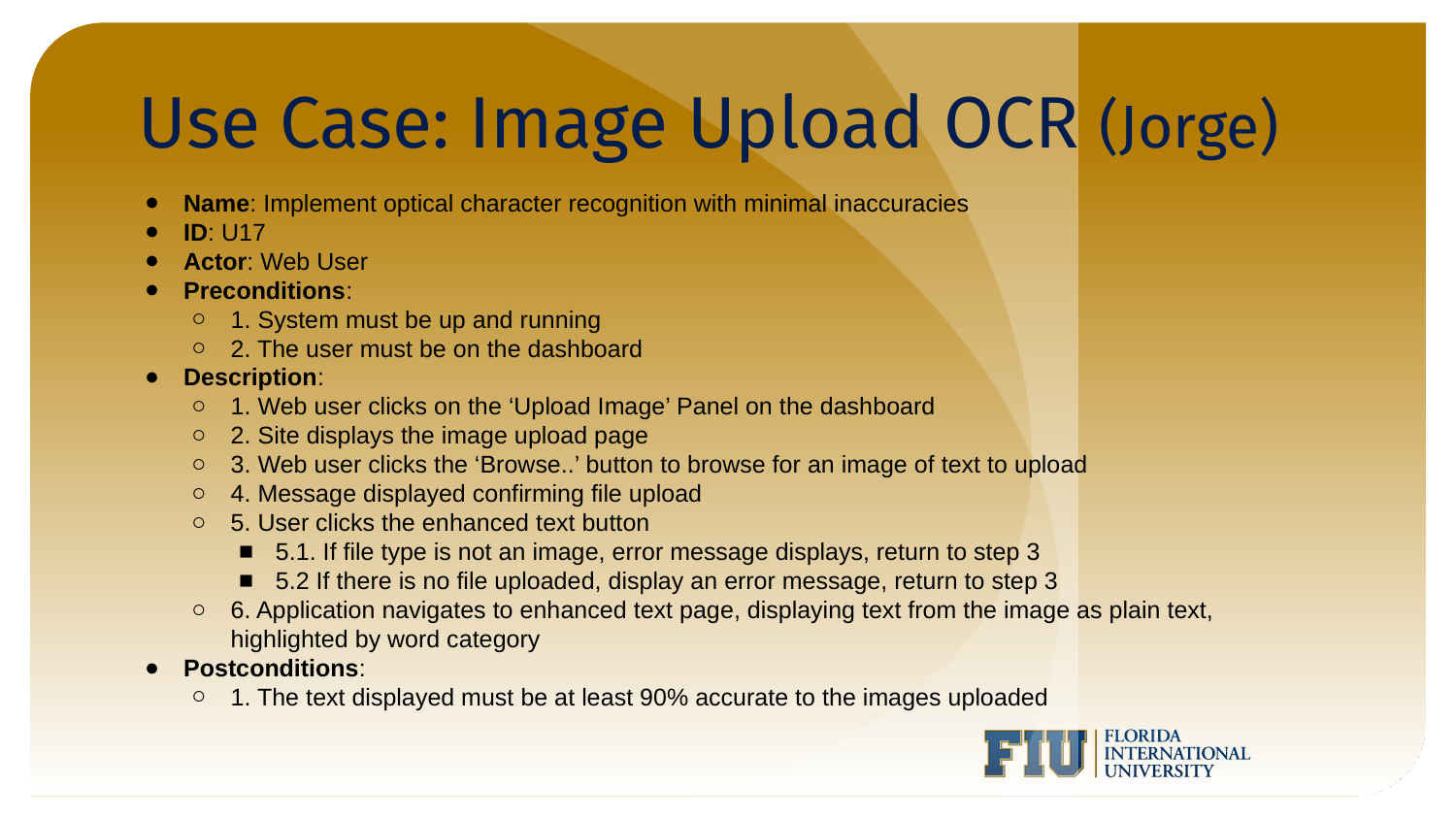

# Use Case: Image Upload OCR (Jorge)
Name: Implement optical character recognition with minimal inaccuracies
ID: U17
Actor: Web User
Preconditions:
1. System must be up and running
2. The user must be on the dashboard
Description:
1. Web user clicks on the ‘Upload Image’ Panel on the dashboard
2. Site displays the image upload page
3. Web user clicks the ‘Browse..’ button to browse for an image of text to upload
4. Message displayed confirming file upload
5. User clicks the enhanced text button
5.1. If file type is not an image, error message displays, return to step 3
5.2 If there is no file uploaded, display an error message, return to step 3
6. Application navigates to enhanced text page, displaying text from the image as plain text, highlighted by word category
Postconditions:
1. The text displayed must be at least 90% accurate to the images uploaded